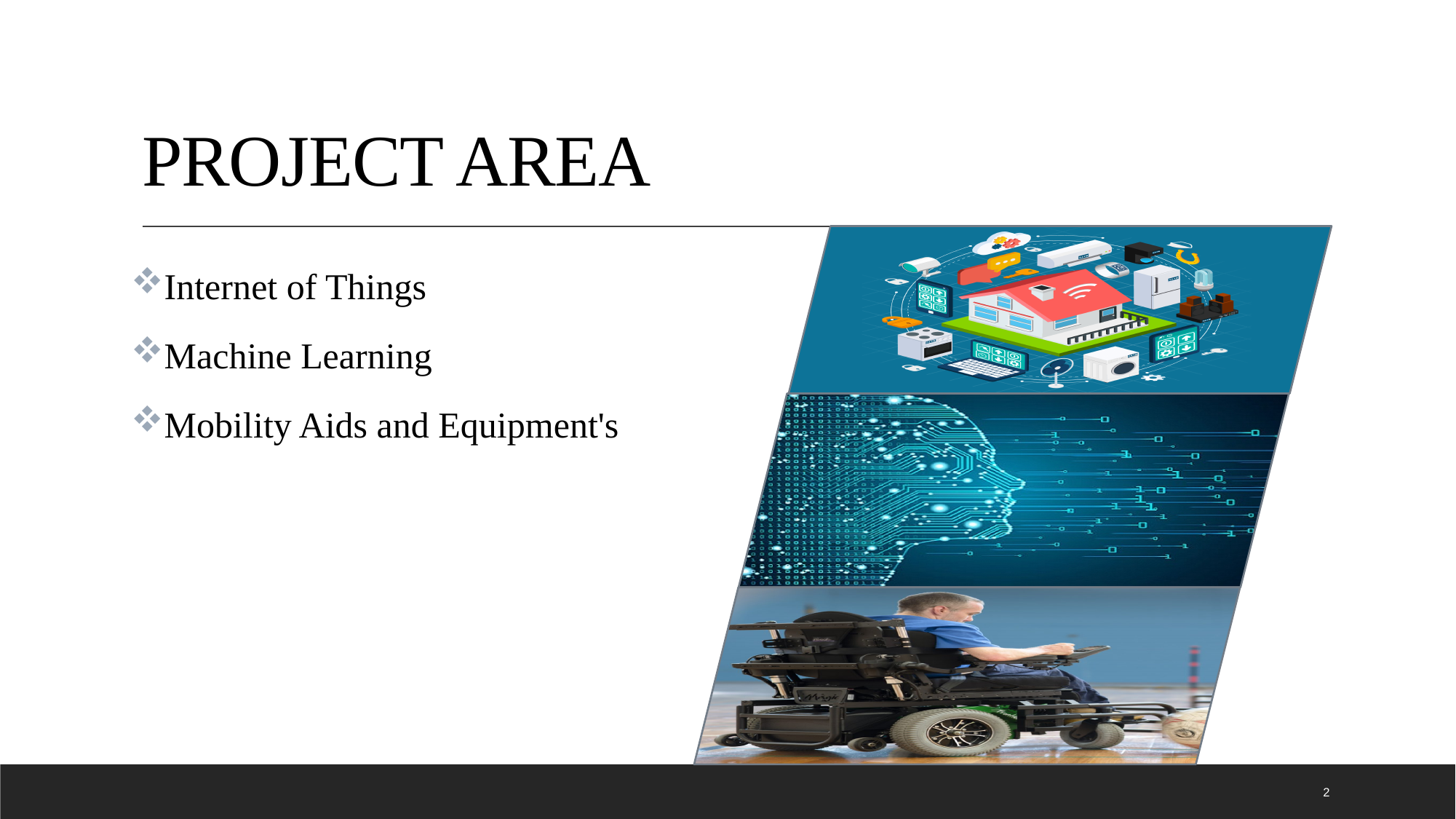

# PROJECT AREA

Internet of Things
Machine Learning
Mobility Aids and Equipment's

2